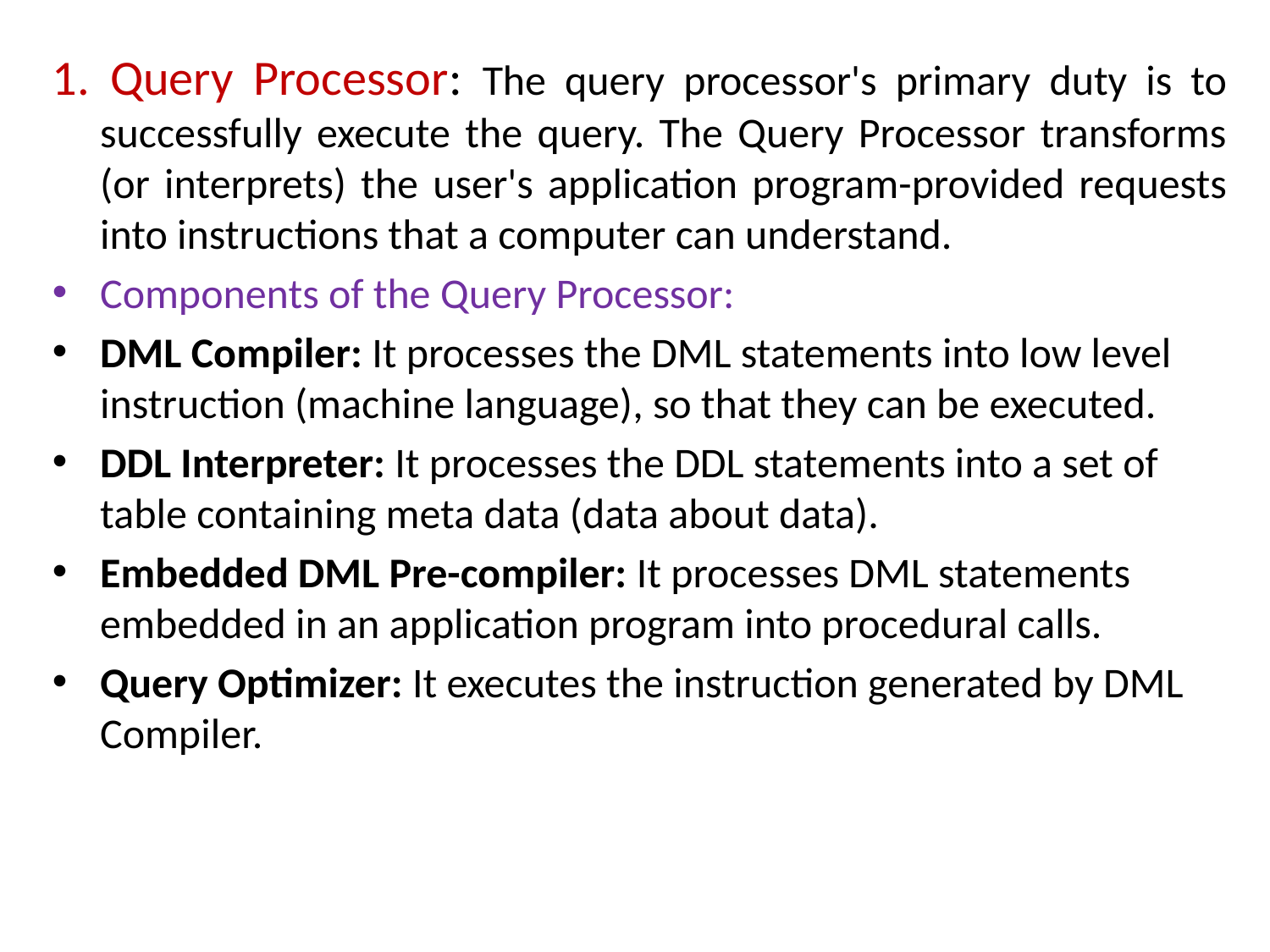

1. Query Processor: The query processor's primary duty is to successfully execute the query. The Query Processor transforms (or interprets) the user's application program-provided requests into instructions that a computer can understand.
Components of the Query Processor:
DML Compiler: It processes the DML statements into low level instruction (machine language), so that they can be executed.
DDL Interpreter: It processes the DDL statements into a set of table containing meta data (data about data).
Embedded DML Pre-compiler: It processes DML statements embedded in an application program into procedural calls.
Query Optimizer: It executes the instruction generated by DML Compiler.